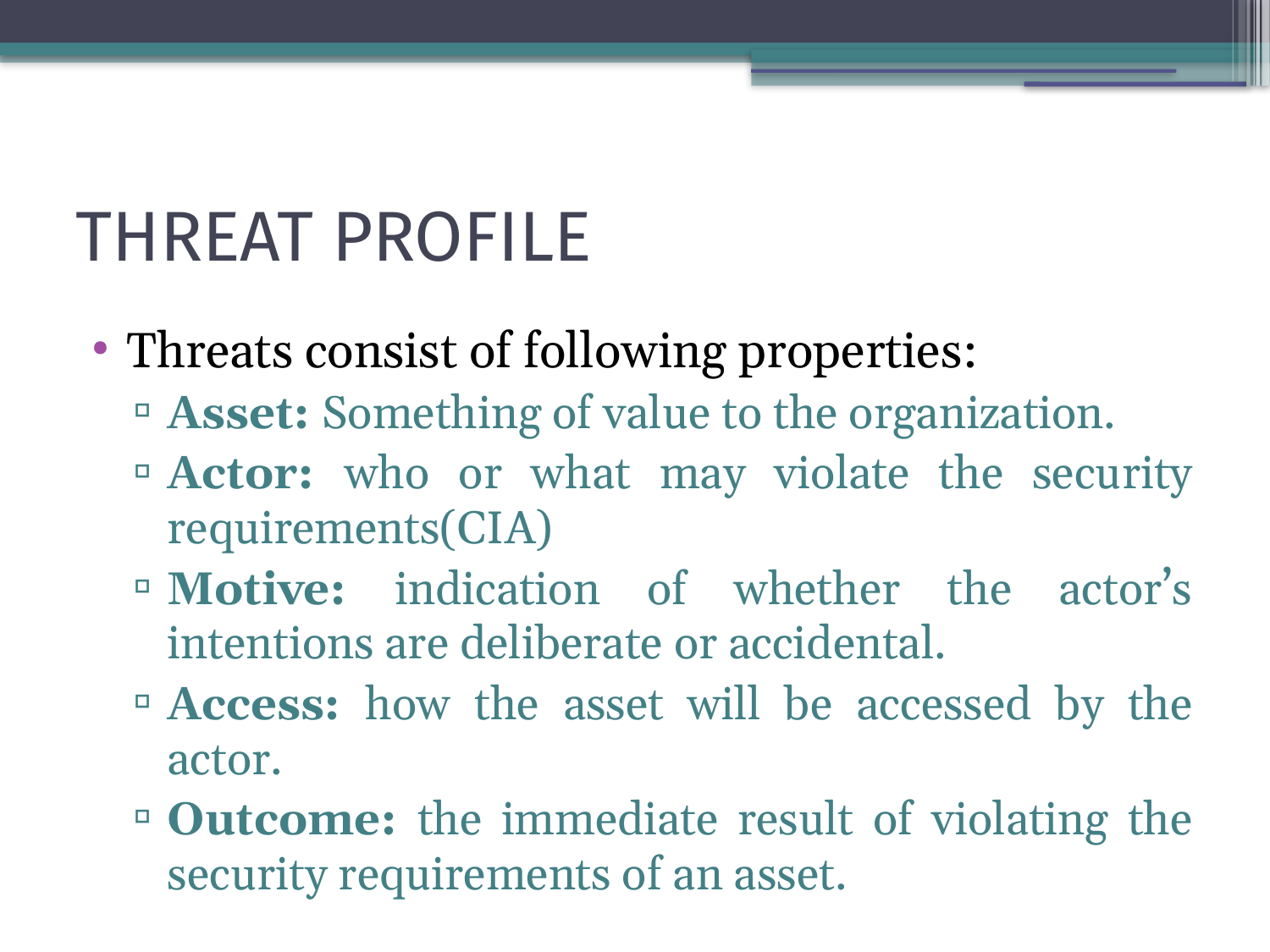

THREAT PROFILE
Threats consist of following properties:
Asset: Something of value to the organization.
Actor: who or what may violate the security requirements(CIA)
Motive: indication of whether the actor’s intentions are deliberate or accidental.
Access: how the asset will be accessed by the actor.
Outcome: the immediate result of violating the security requirements of an asset.